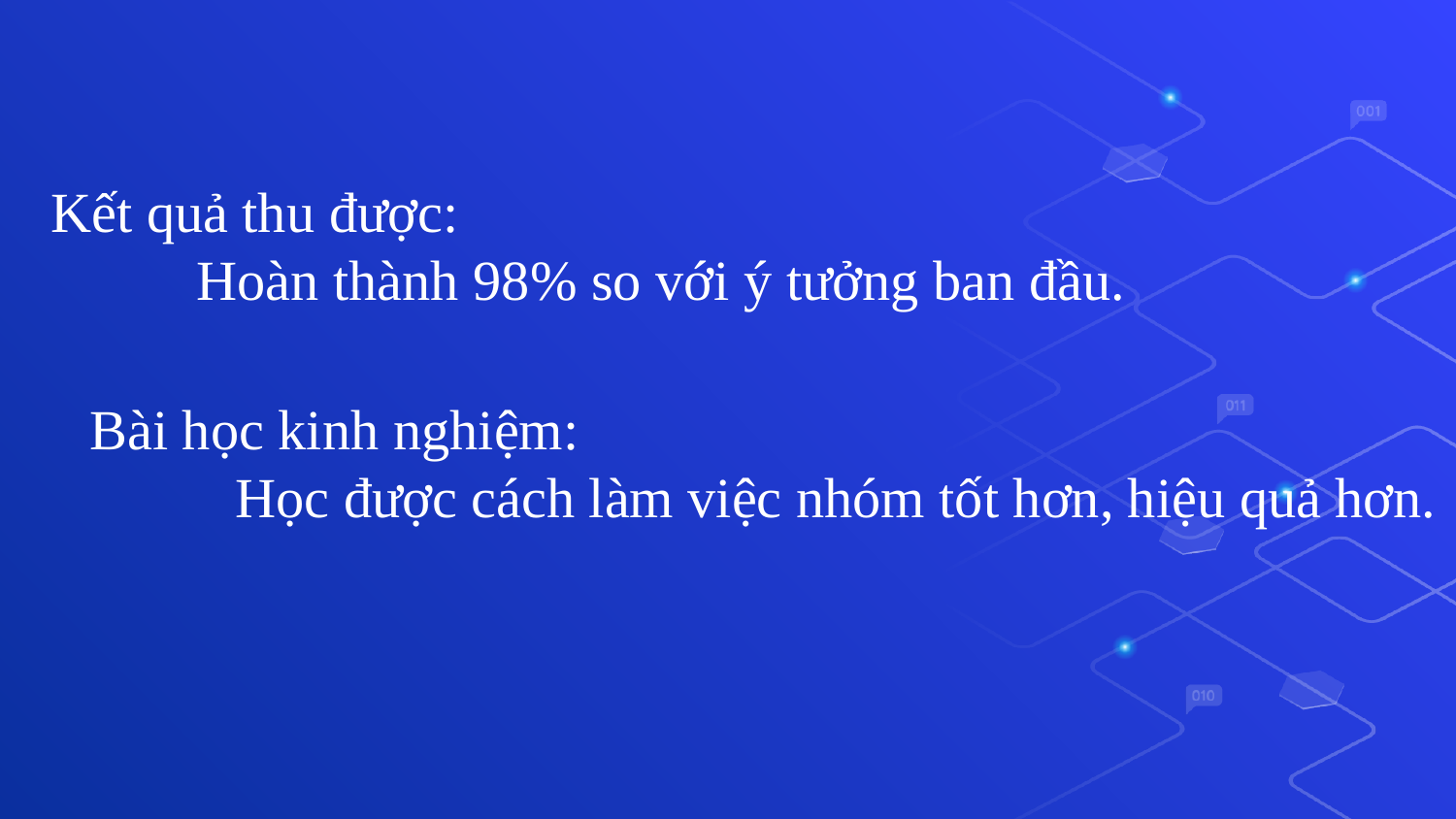

Kết quả thu được:
	Hoàn thành 98% so với ý tưởng ban đầu.
Bài học kinh nghiệm:
	Học được cách làm việc nhóm tốt hơn, hiệu quả hơn.
12